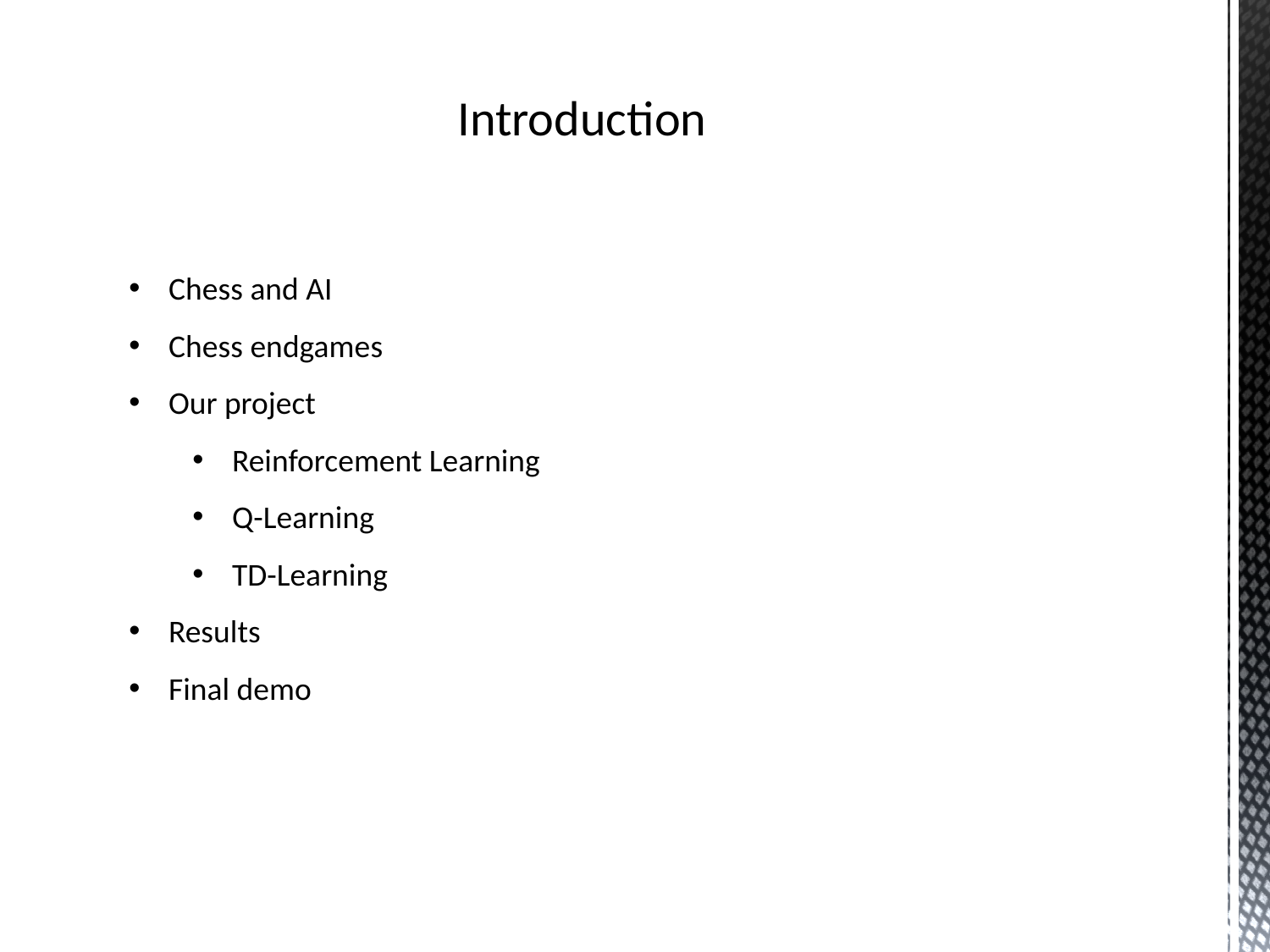

# Introduction
Chess and AI
Chess endgames
Our project
Reinforcement Learning
Q-Learning
TD-Learning
Results
Final demo